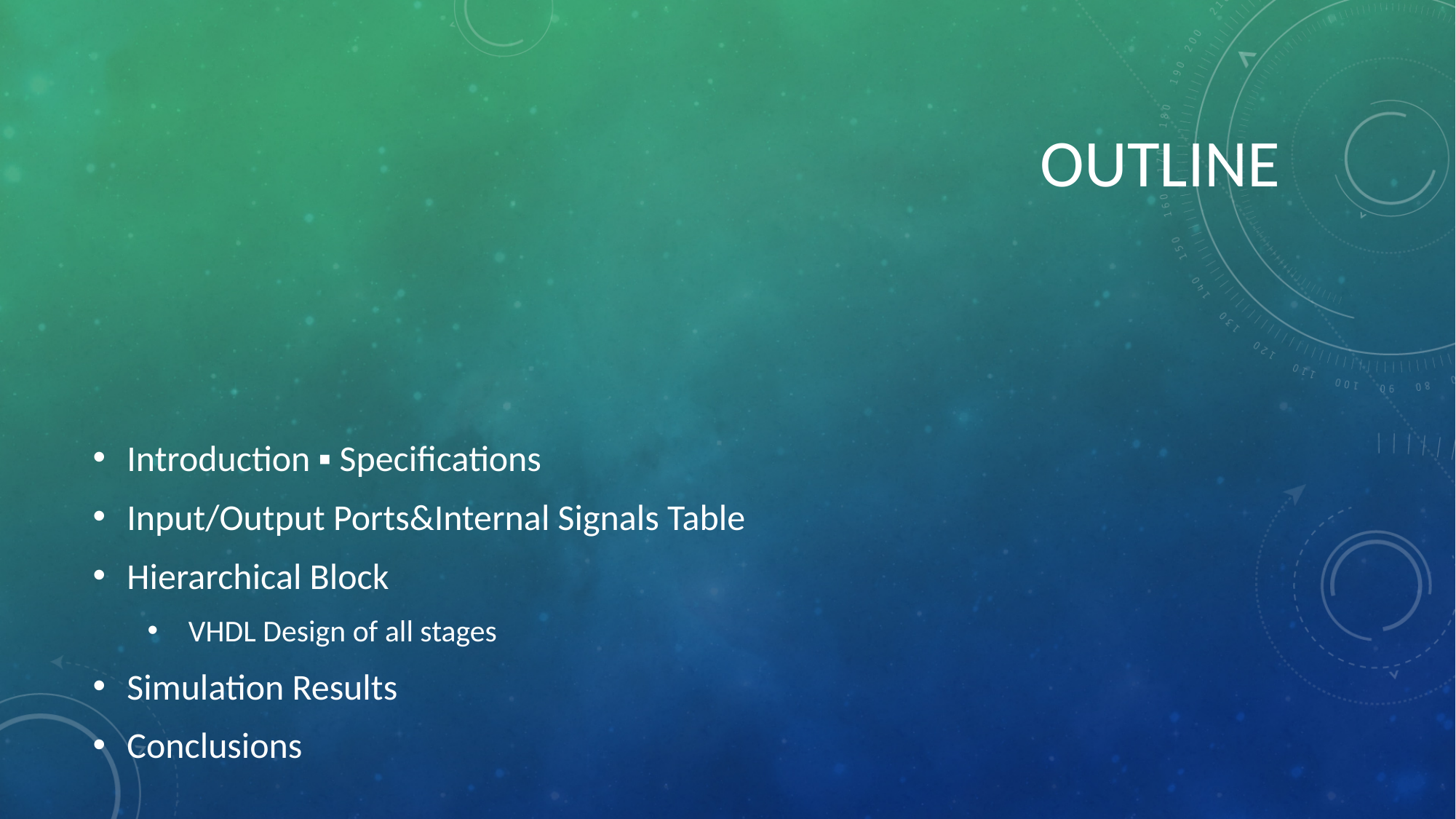

# OUTLINE

Introduction ▪ Specifications
Input/Output Ports&Internal Signals Table
Hierarchical Block
 VHDL Design of all stages
Simulation Results
Conclusions